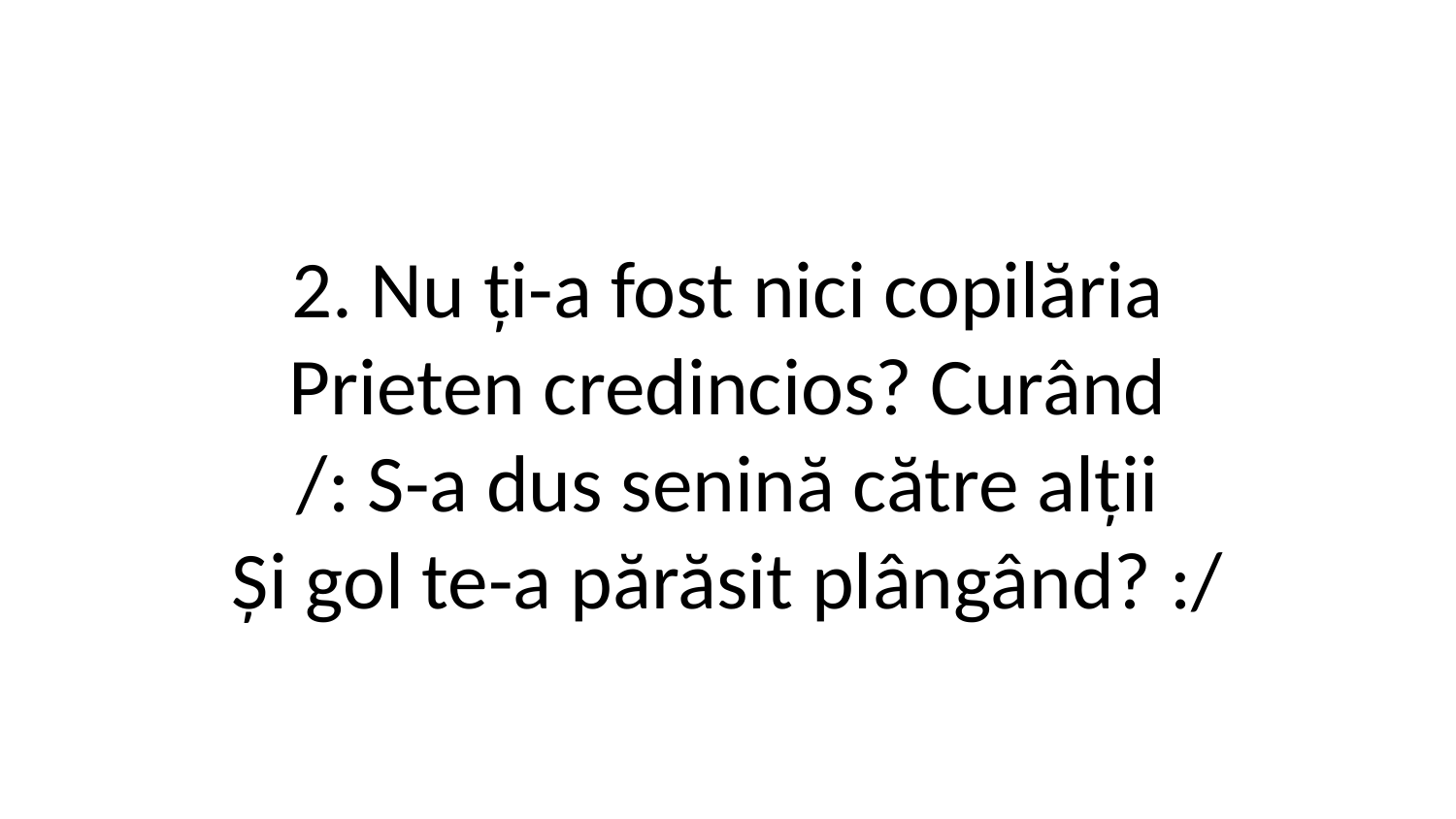

2. Nu ți-a fost nici copilăria
Prieten credincios? Curând
/: S-a dus senină către alții
Și gol te-a părăsit plângând? :/